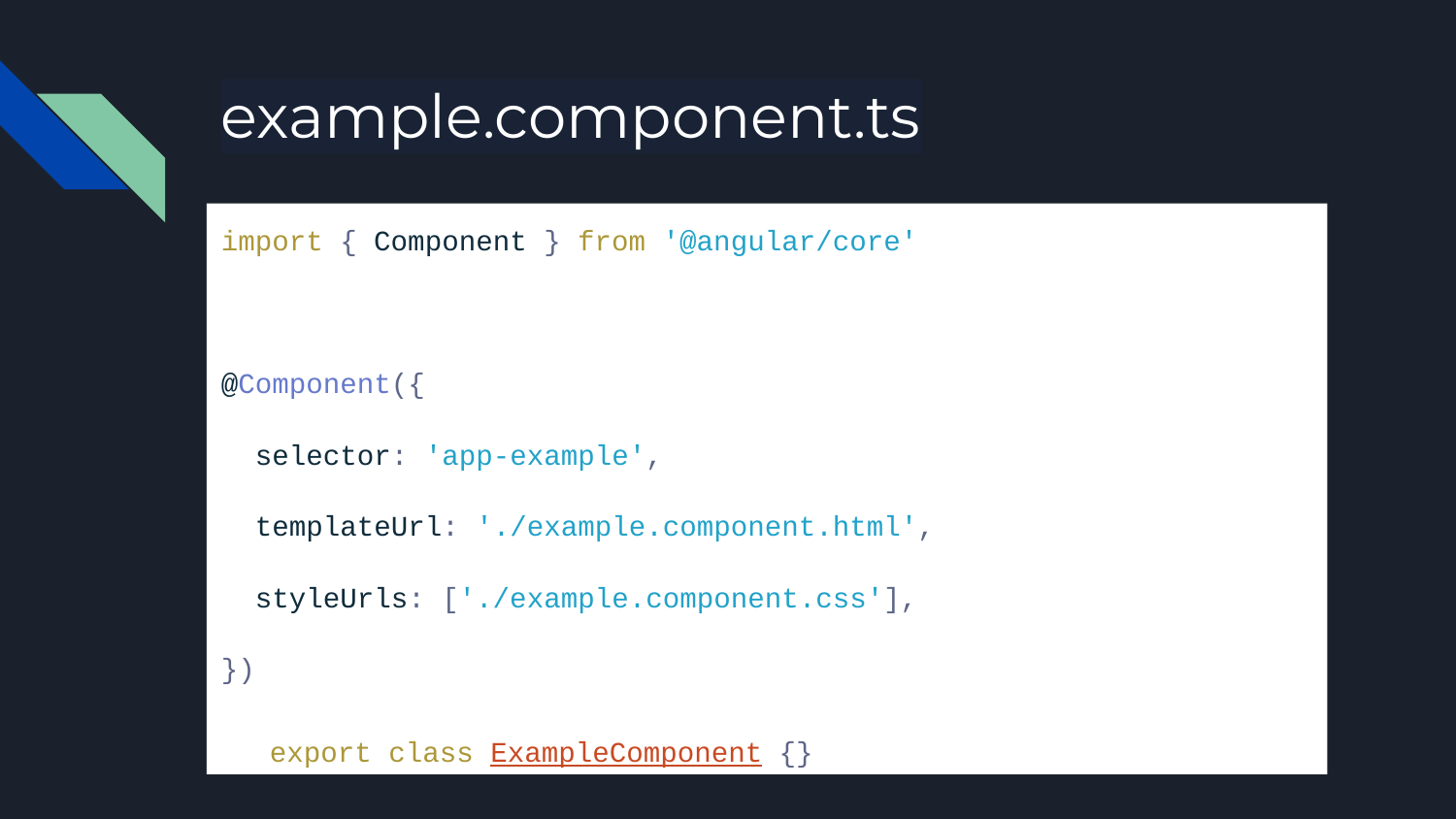

# example.component.ts
import { Component } from '@angular/core'

@Component({
  selector: 'app-example',
  templateUrl: './example.component.html',
  styleUrls: ['./example.component.css'],
})
export class ExampleComponent {}